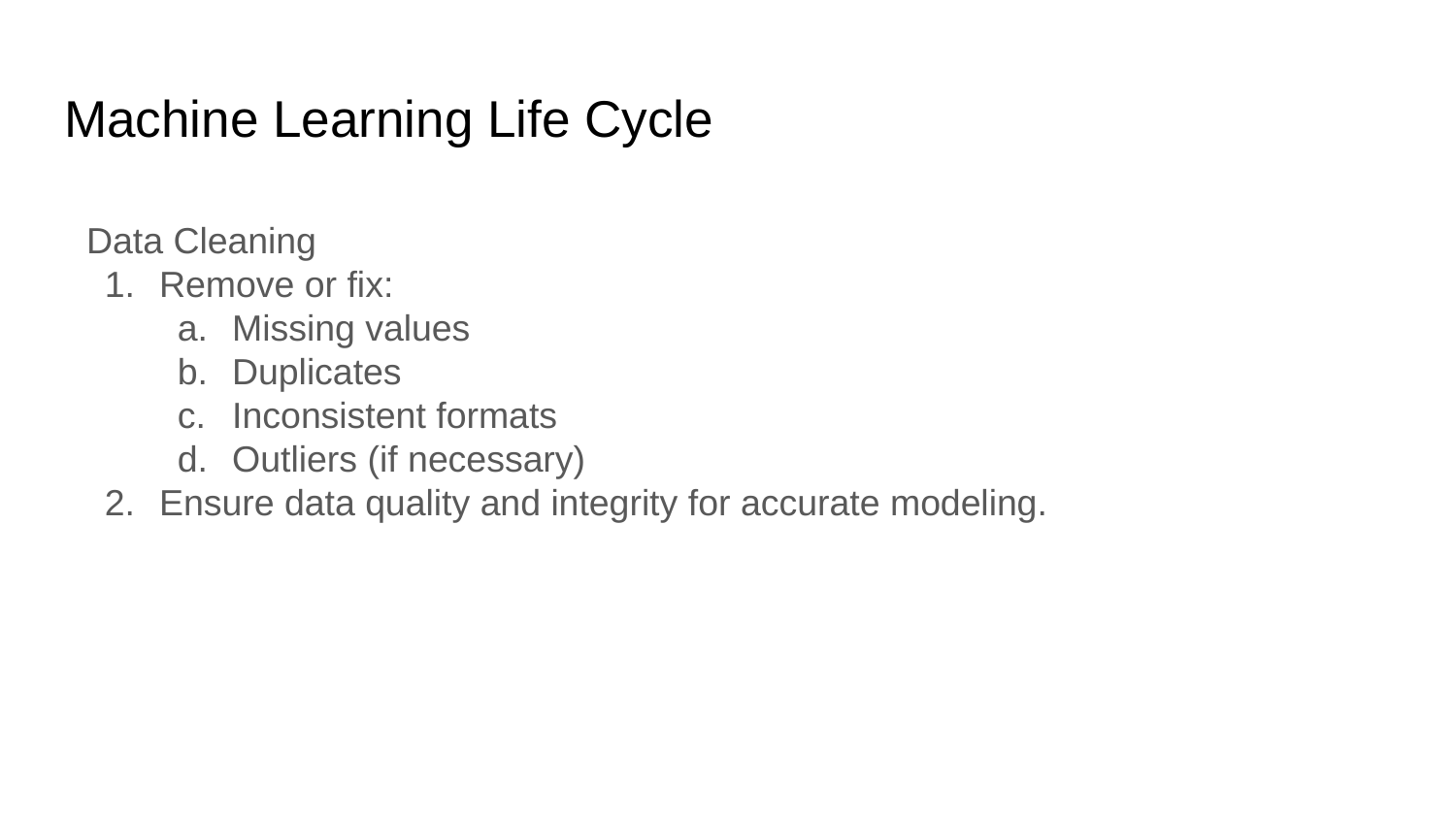

# Machine Learning Life Cycle
Data Cleaning
Remove or fix:
Missing values
Duplicates
Inconsistent formats
Outliers (if necessary)
Ensure data quality and integrity for accurate modeling.